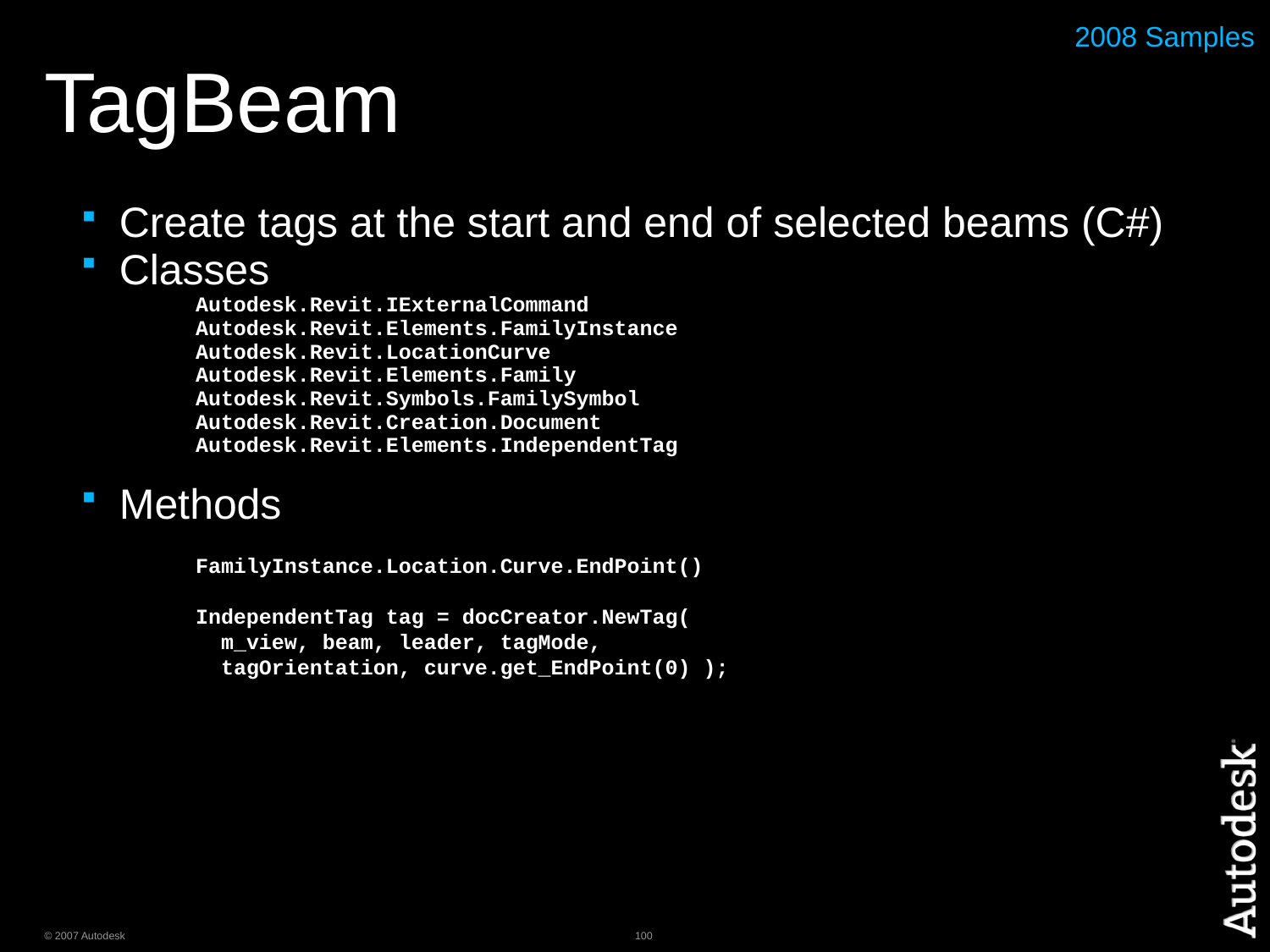

# TagBeam
2008 Samples
Create tags at the start and end of selected beams (C#)
Classes
Autodesk.Revit.IExternalCommand
Autodesk.Revit.Elements.FamilyInstance
Autodesk.Revit.LocationCurve
Autodesk.Revit.Elements.Family
Autodesk.Revit.Symbols.FamilySymbol
Autodesk.Revit.Creation.Document
Autodesk.Revit.Elements.IndependentTag

Methods

FamilyInstance.Location.Curve.EndPoint()

IndependentTag tag = docCreator.NewTag(
  m_view, beam, leader, tagMode,
  tagOrientation, curve.get_EndPoint(0) );